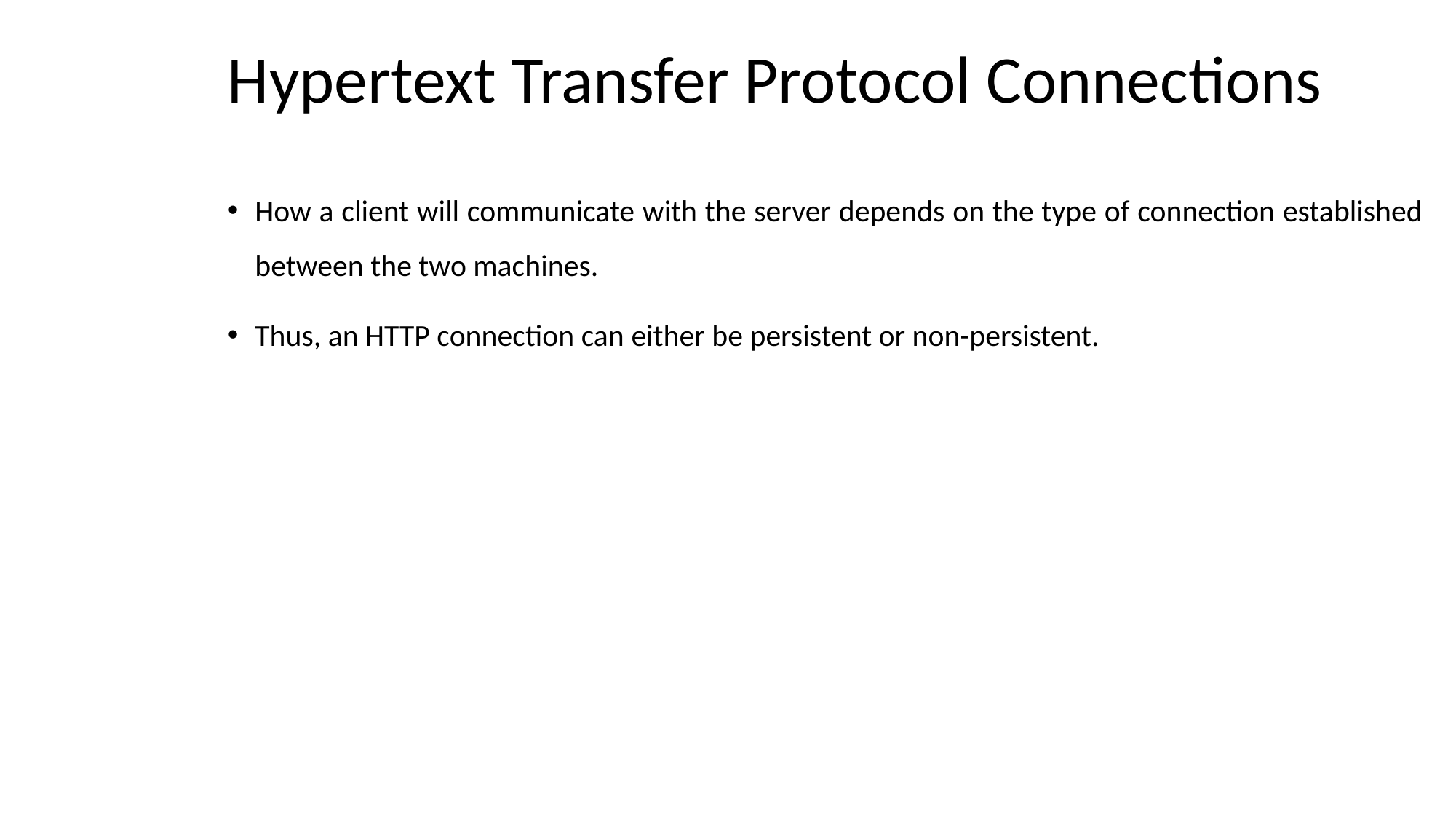

# Hypertext Transfer Protocol Connections
How a client will communicate with the server depends on the type of connection established between the two machines.
Thus, an HTTP connection can either be persistent or non-persistent.